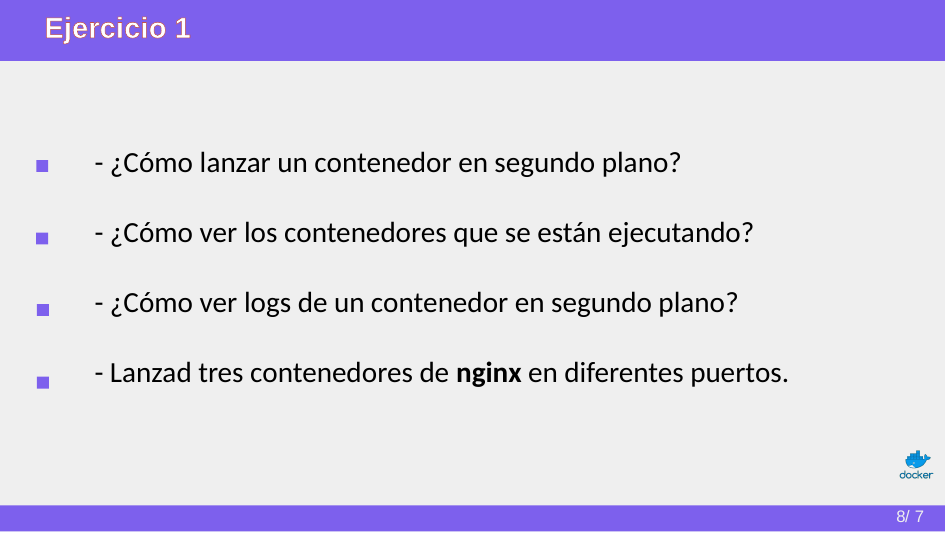

# Ejercicio 1

- ¿Cómo lanzar un contenedor en segundo plano?

- ¿Cómo ver los contenedores que se están ejecutando?

- ¿Cómo ver logs de un contenedor en segundo plano?

- Lanzad tres contenedores de nginx en diferentes puertos.

8/ 7